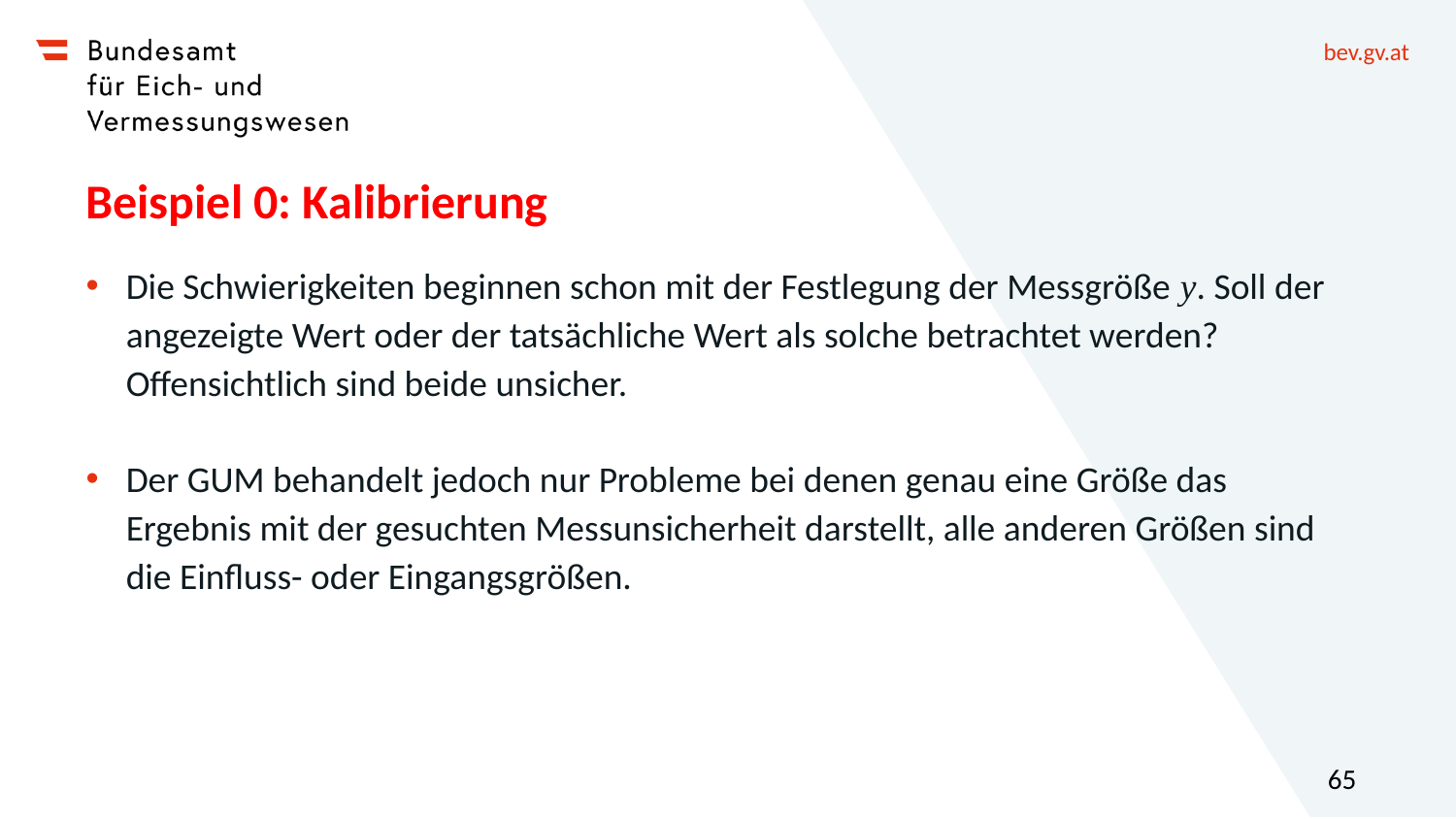

# Beispiel 0: Kalibrierung
Die Schwierigkeiten beginnen schon mit der Festlegung der Messgröße y. Soll der angezeigte Wert oder der tatsächliche Wert als solche betrachtet werden? Offensichtlich sind beide unsicher.
Der GUM behandelt jedoch nur Probleme bei denen genau eine Größe das Ergebnis mit der gesuchten Messunsicherheit darstellt, alle anderen Größen sind die Einfluss- oder Eingangsgrößen.

65